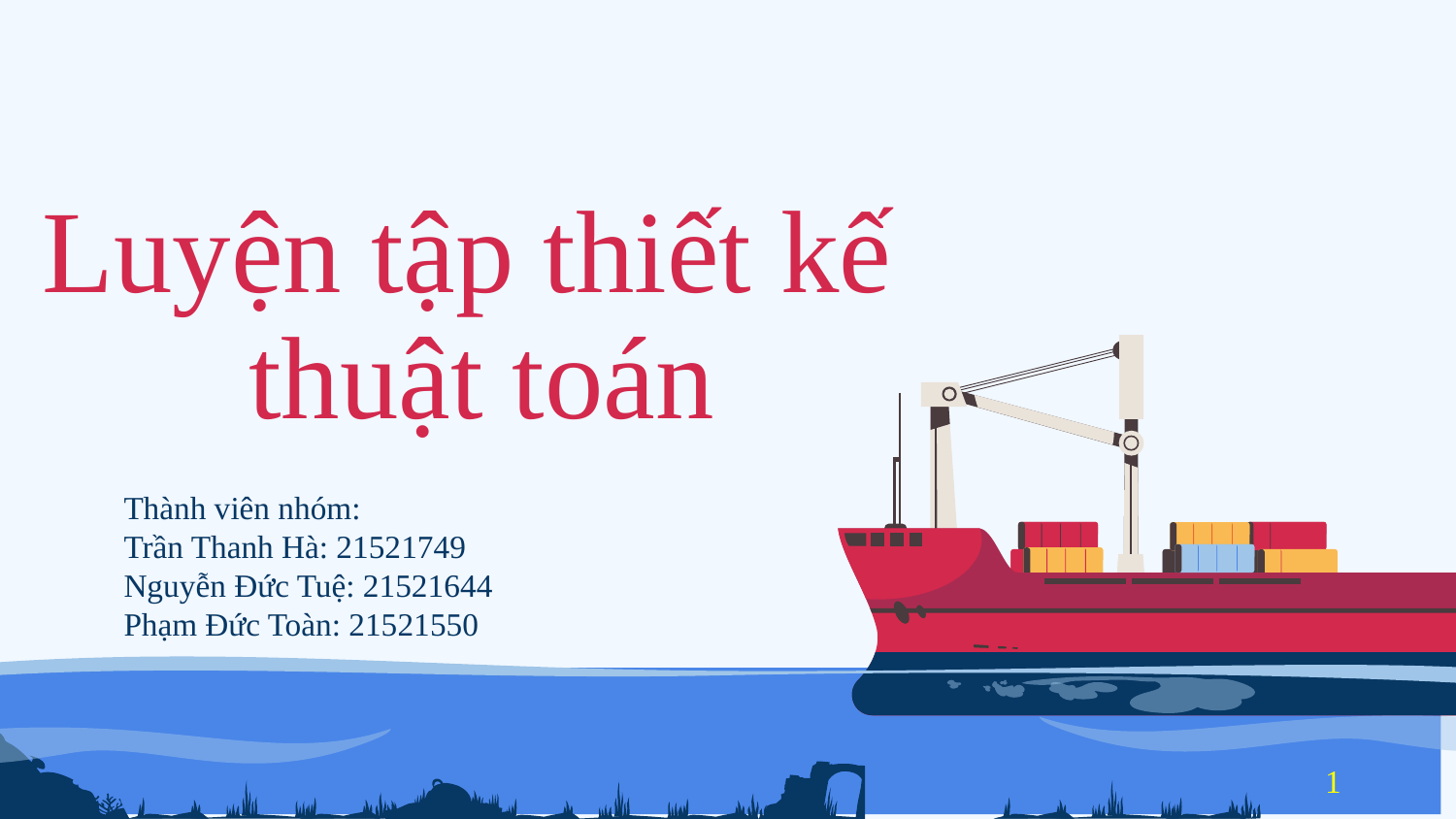

# Luyện tập thiết kế thuật toán

Thành viên nhóm:
Trần Thanh Hà: 21521749
Nguyễn Đức Tuệ: 21521644
Phạm Đức Toàn: 21521550

1